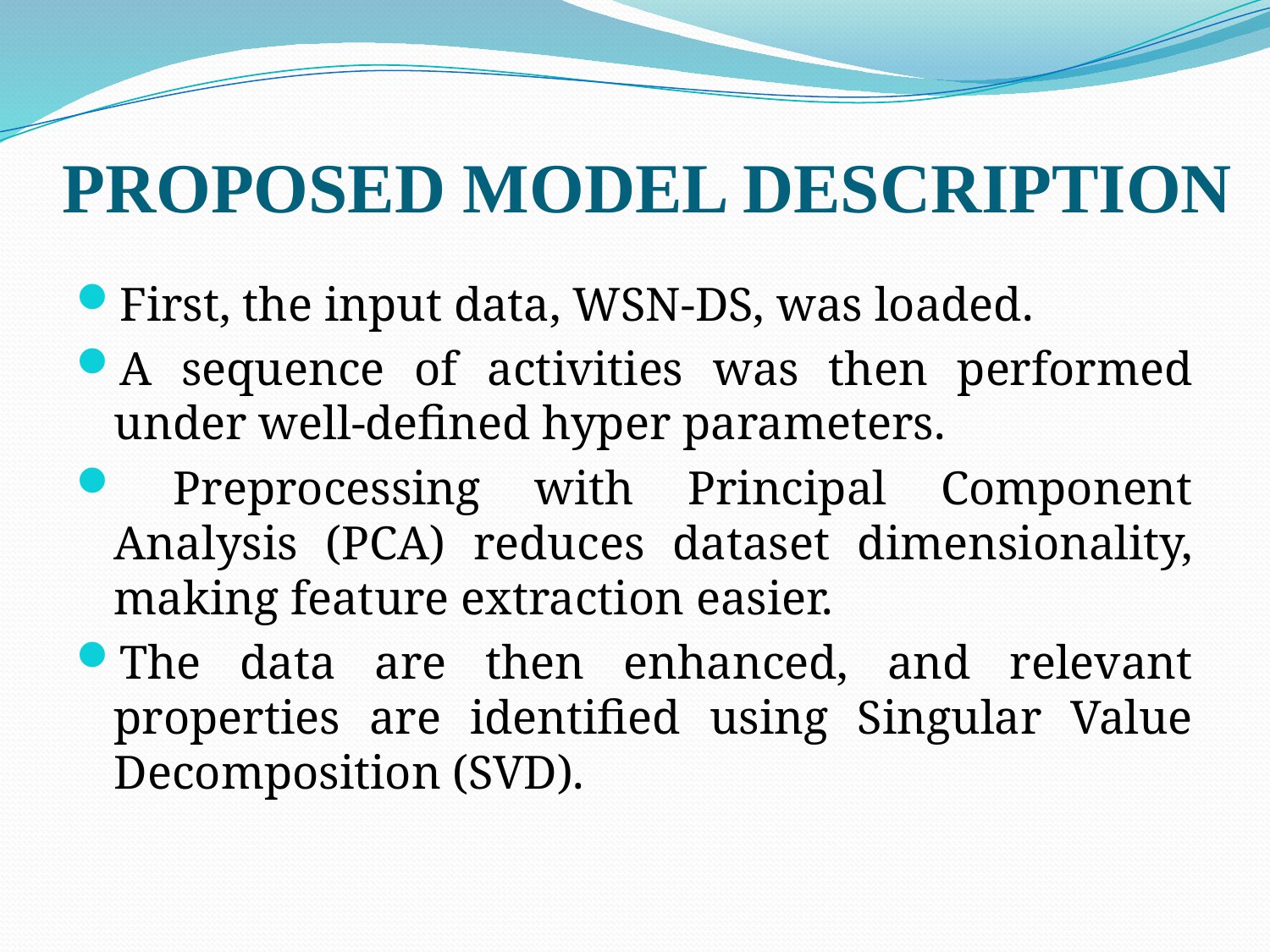

# PROPOSED MODEL DESCRIPTION
First, the input data, WSN-DS, was loaded.
A sequence of activities was then performed under well-defined hyper parameters.
 Preprocessing with Principal Component Analysis (PCA) reduces dataset dimensionality, making feature extraction easier.
The data are then enhanced, and relevant properties are identified using Singular Value Decomposition (SVD).